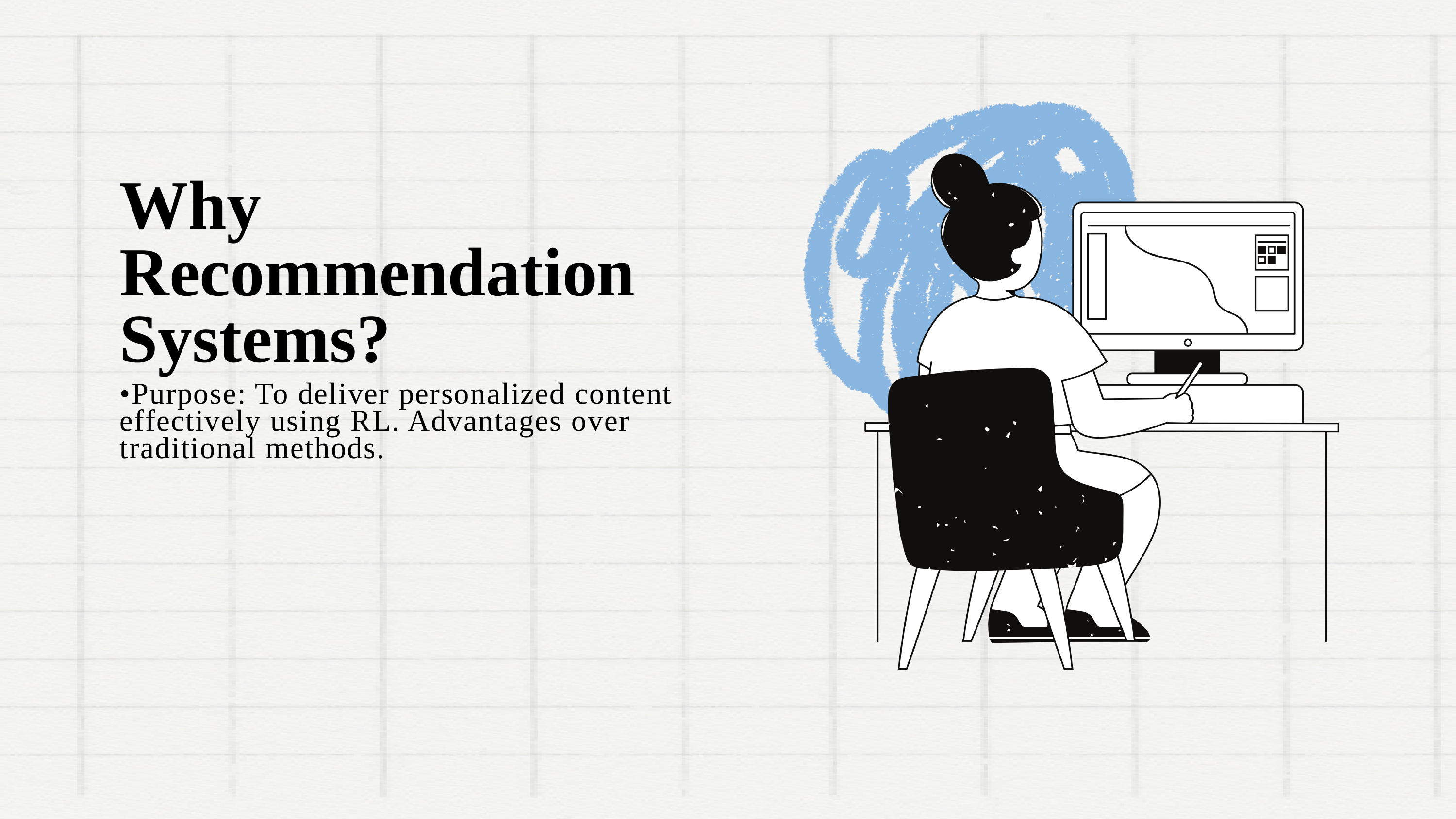

Why Recommendation Systems?
•Purpose: To deliver personalized content effectively using RL. Advantages over traditional methods.